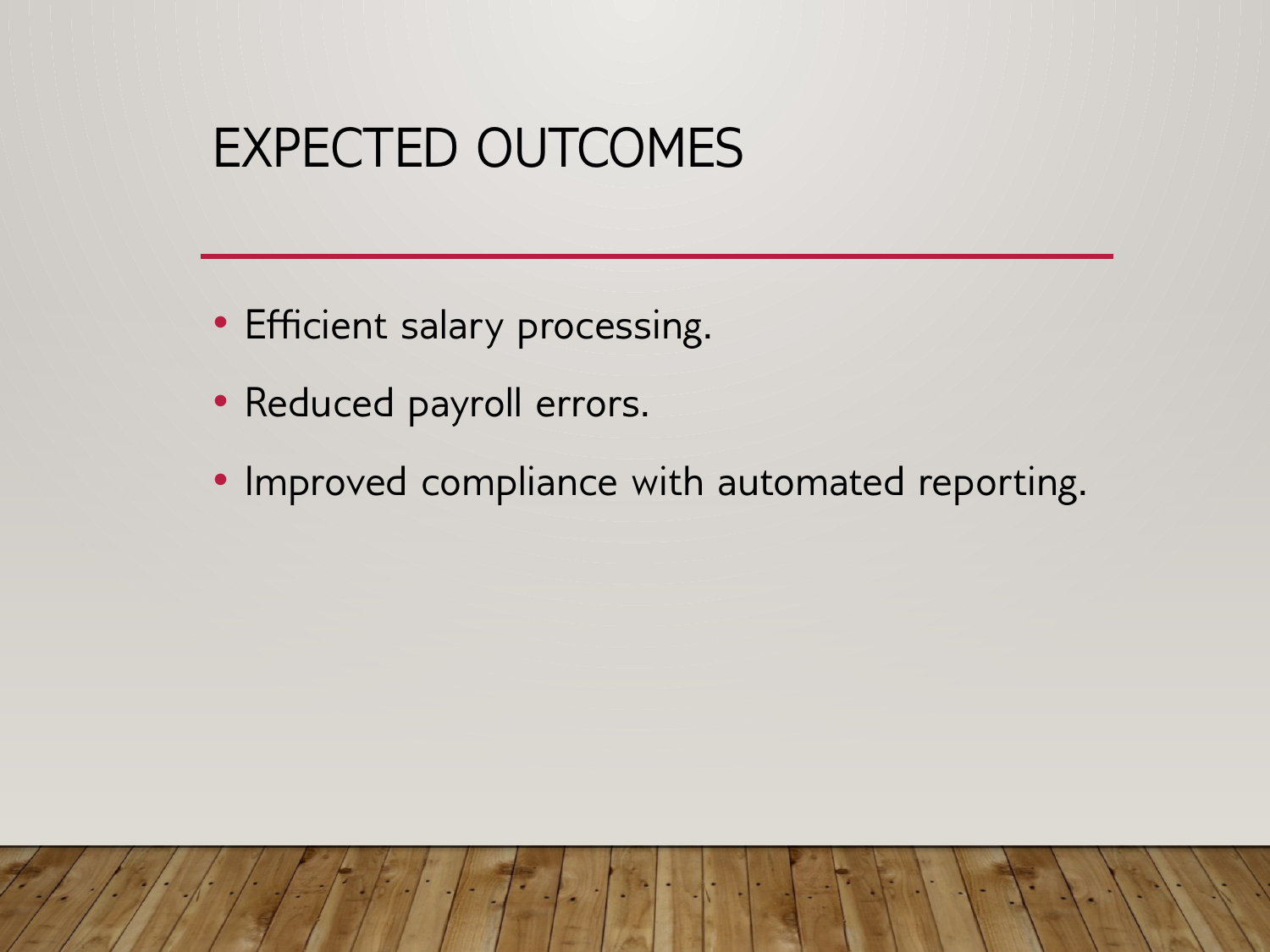

# Expected Outcomes
Efficient salary processing.
Reduced payroll errors.
Improved compliance with automated reporting.